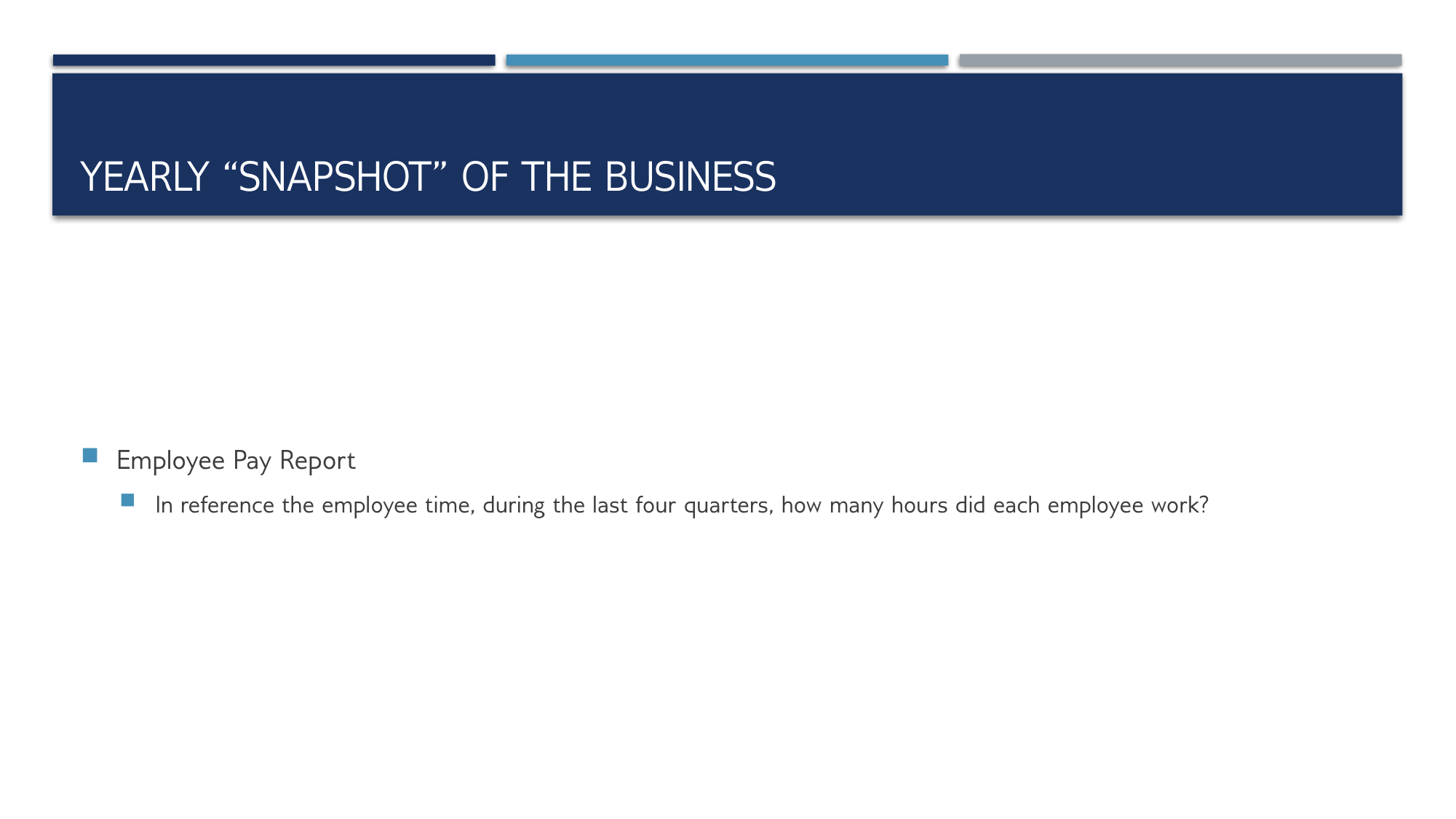

# Yearly “Snapshot” of the Business
Employee Pay Report
In reference the employee time, during the last four quarters, how many hours did each employee work?